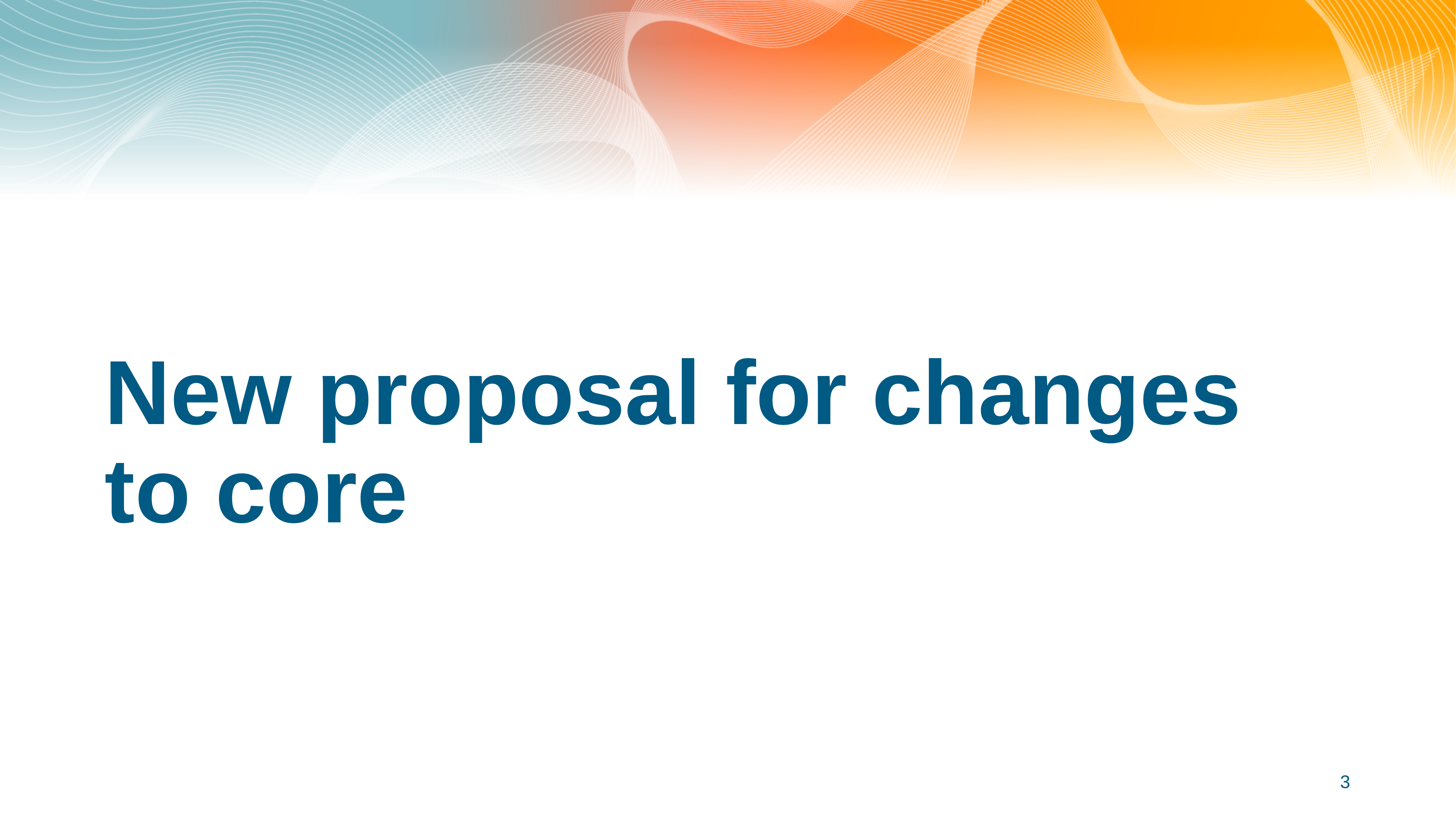

# New proposal for changes to core

3